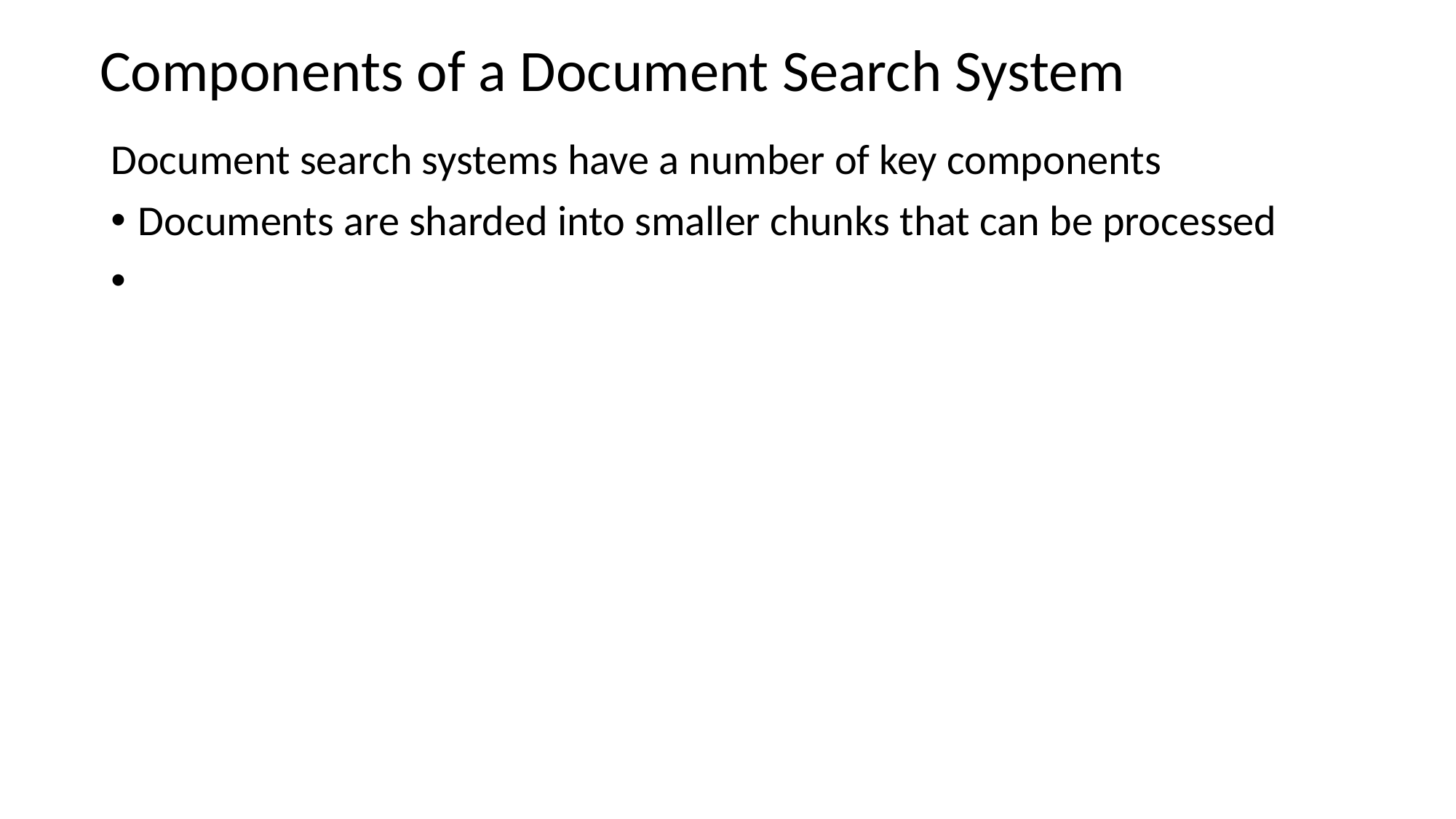

# Components of a Document Search System
Document search systems have a number of key components
Documents are sharded into smaller chunks that can be processed